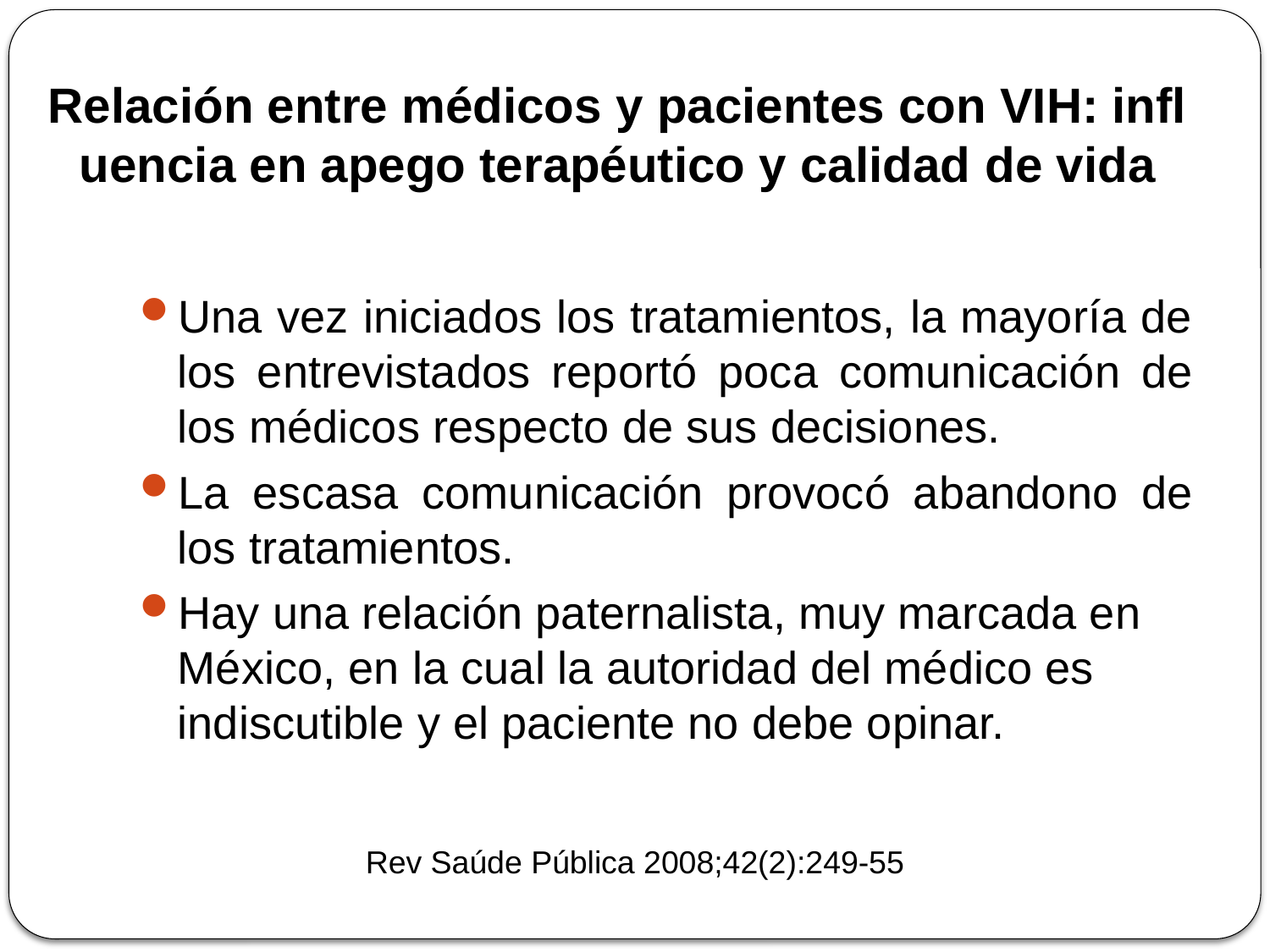

# Relación entre médicos y pacientes con VIH: infl uencia en apego terapéutico y calidad de vida
Una vez iniciados los tratamientos, la mayoría de los entrevistados reportó poca comunicación de los médicos respecto de sus decisiones.
La escasa comunicación provocó abandono de los tratamientos.
Hay una relación paternalista, muy marcada en México, en la cual la autoridad del médico es indiscutible y el paciente no debe opinar.
Rev Saúde Pública 2008;42(2):249-55